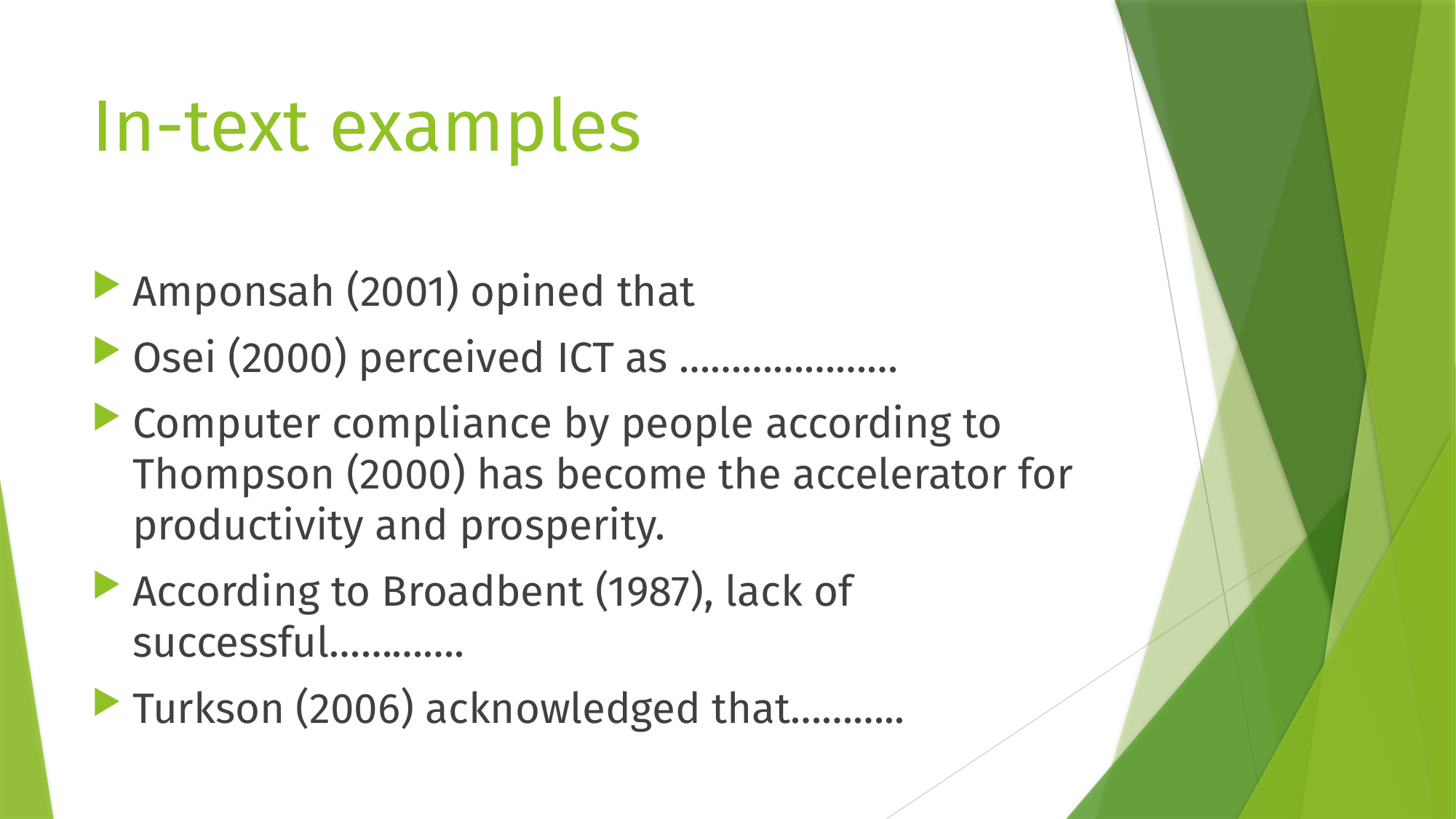

# In-text examples
Amponsah (2001) opined that
Osei (2000) perceived ICT as …………………
Computer compliance by people according to Thompson (2000) has become the accelerator for productivity and prosperity.
According to Broadbent (1987), lack of successful………….
Turkson (2006) acknowledged that………..